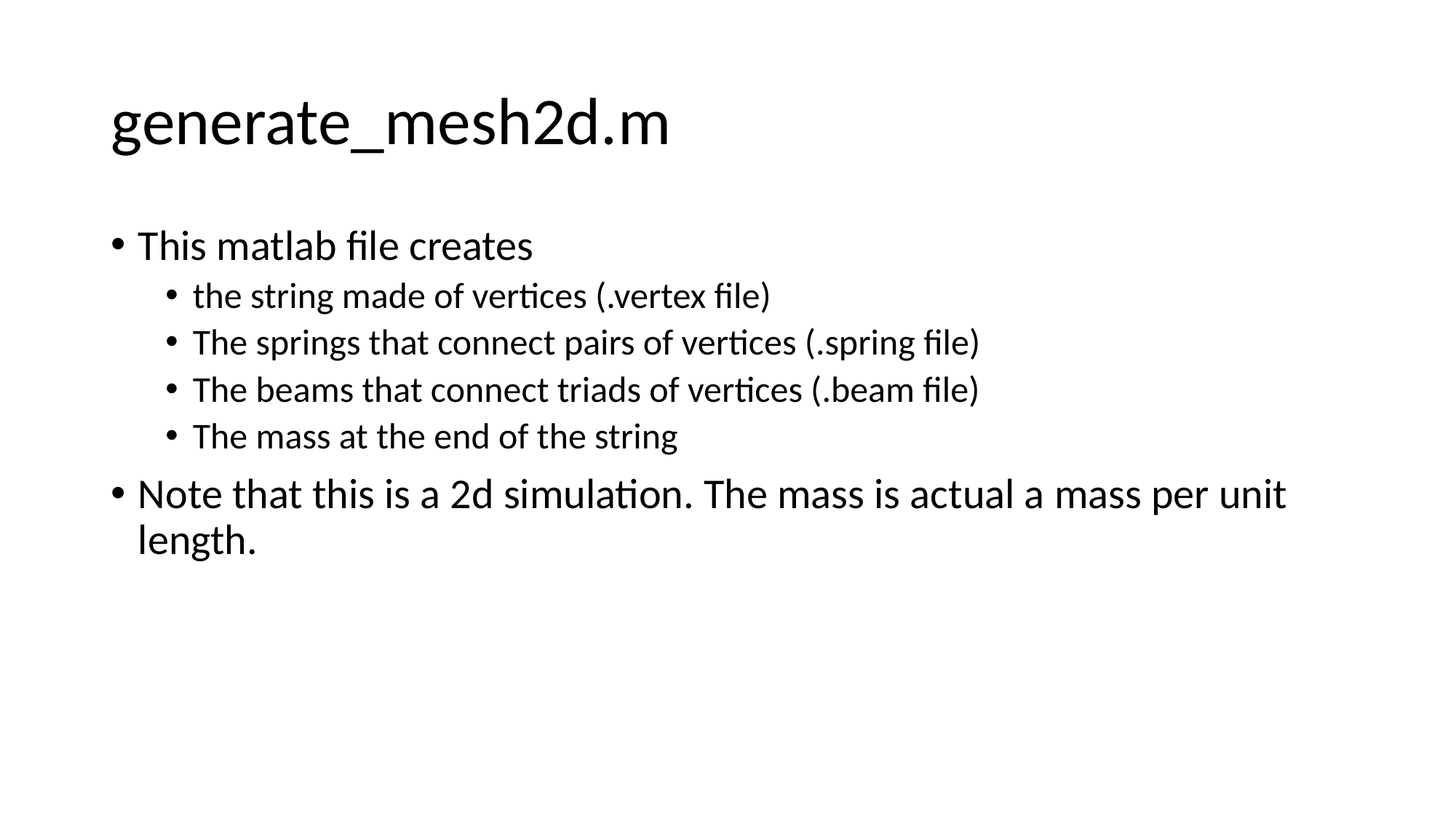

# generate_mesh2d.m
This matlab file creates
the string made of vertices (.vertex file)
The springs that connect pairs of vertices (.spring file)
The beams that connect triads of vertices (.beam file)
The mass at the end of the string
Note that this is a 2d simulation. The mass is actual a mass per unit length.